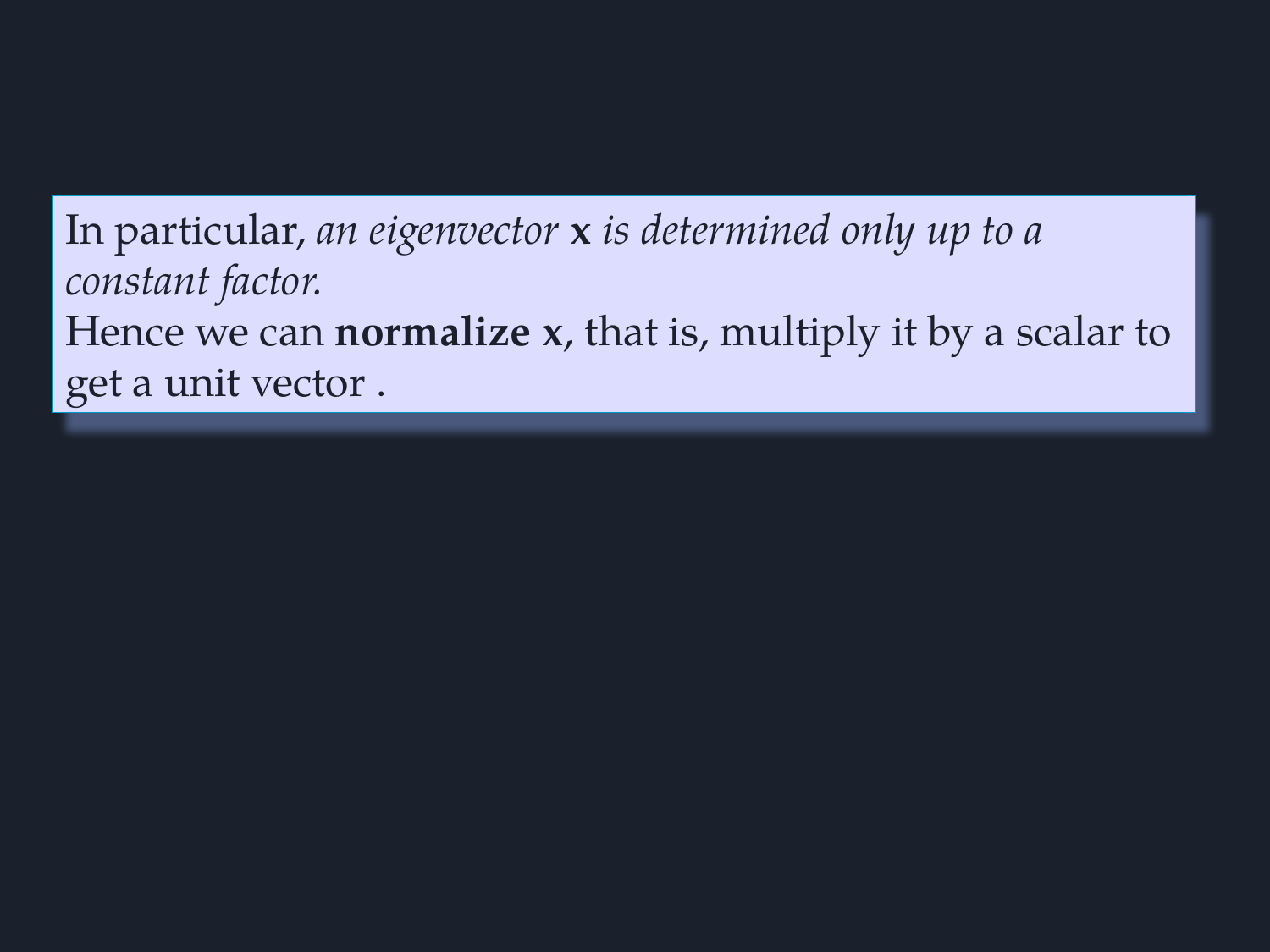

In particular, an eigenvector x is determined only up to a constant factor.
Hence we can normalize x, that is, multiply it by a scalar to get a unit vector .
Section 8.1  p19